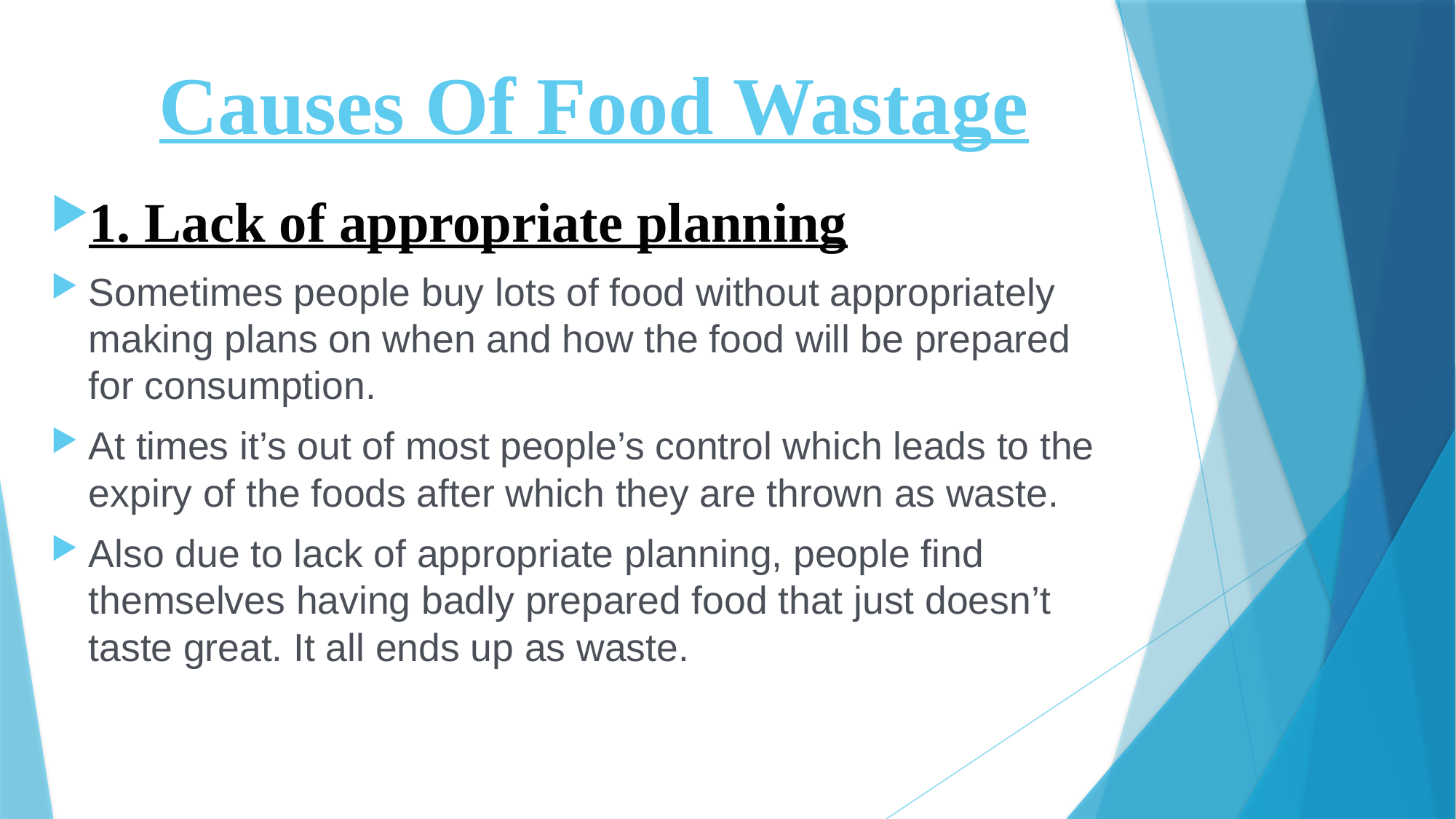

# Causes Of Food Wastage
1. Lack of appropriate planning
Sometimes people buy lots of food without appropriately making plans on when and how the food will be prepared for consumption.
At times it’s out of most people’s control which leads to the expiry of the foods after which they are thrown as waste.
Also due to lack of appropriate planning, people find themselves having badly prepared food that just doesn’t taste great. It all ends up as waste.